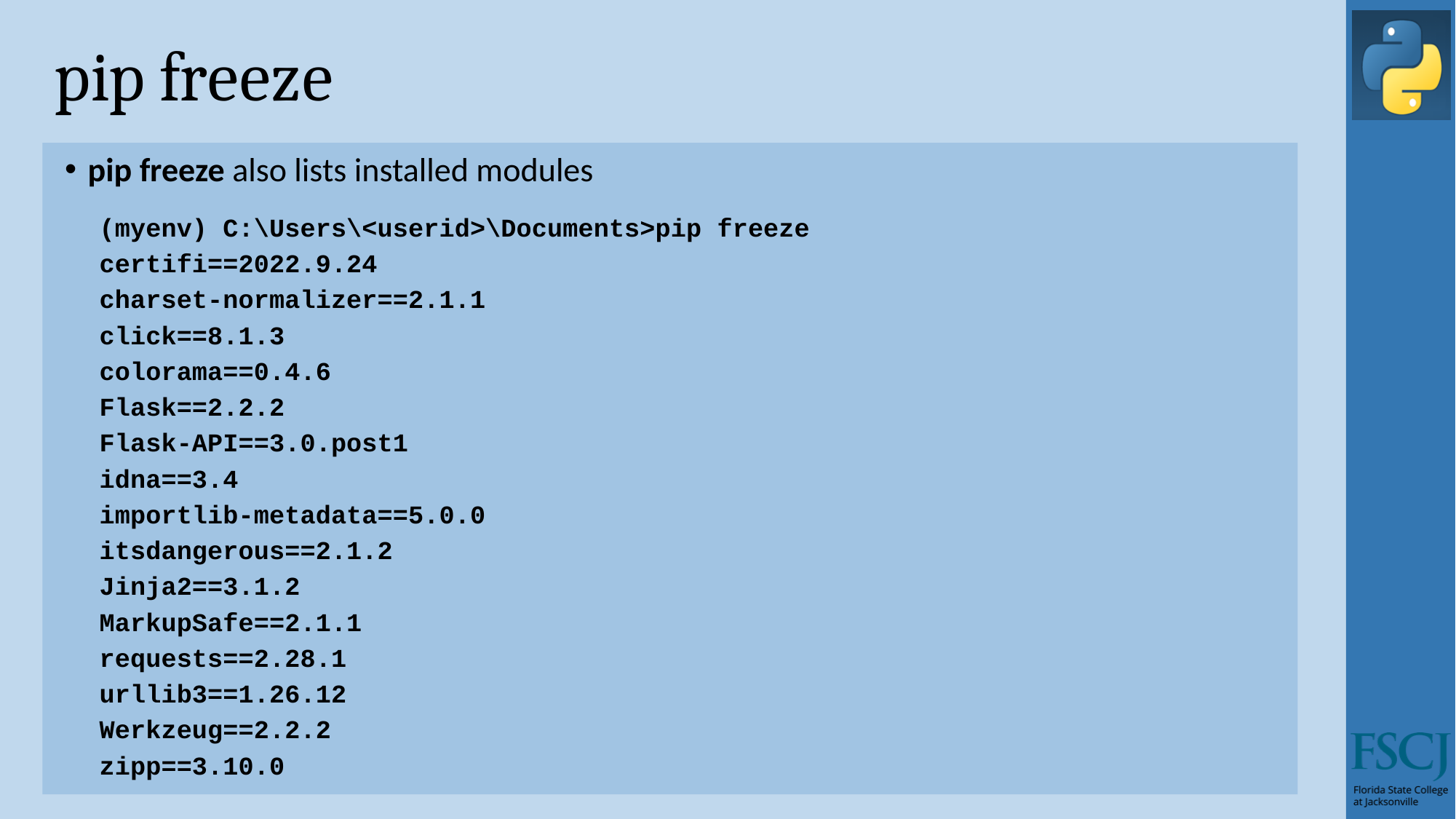

# pip freeze
pip freeze also lists installed modules

(myenv) C:\Users\<userid>\Documents>pip freeze
certifi==2022.9.24
charset-normalizer==2.1.1
click==8.1.3
colorama==0.4.6
Flask==2.2.2
Flask-API==3.0.post1
idna==3.4
importlib-metadata==5.0.0
itsdangerous==2.1.2
Jinja2==3.1.2
MarkupSafe==2.1.1
requests==2.28.1
urllib3==1.26.12
Werkzeug==2.2.2
zipp==3.10.0